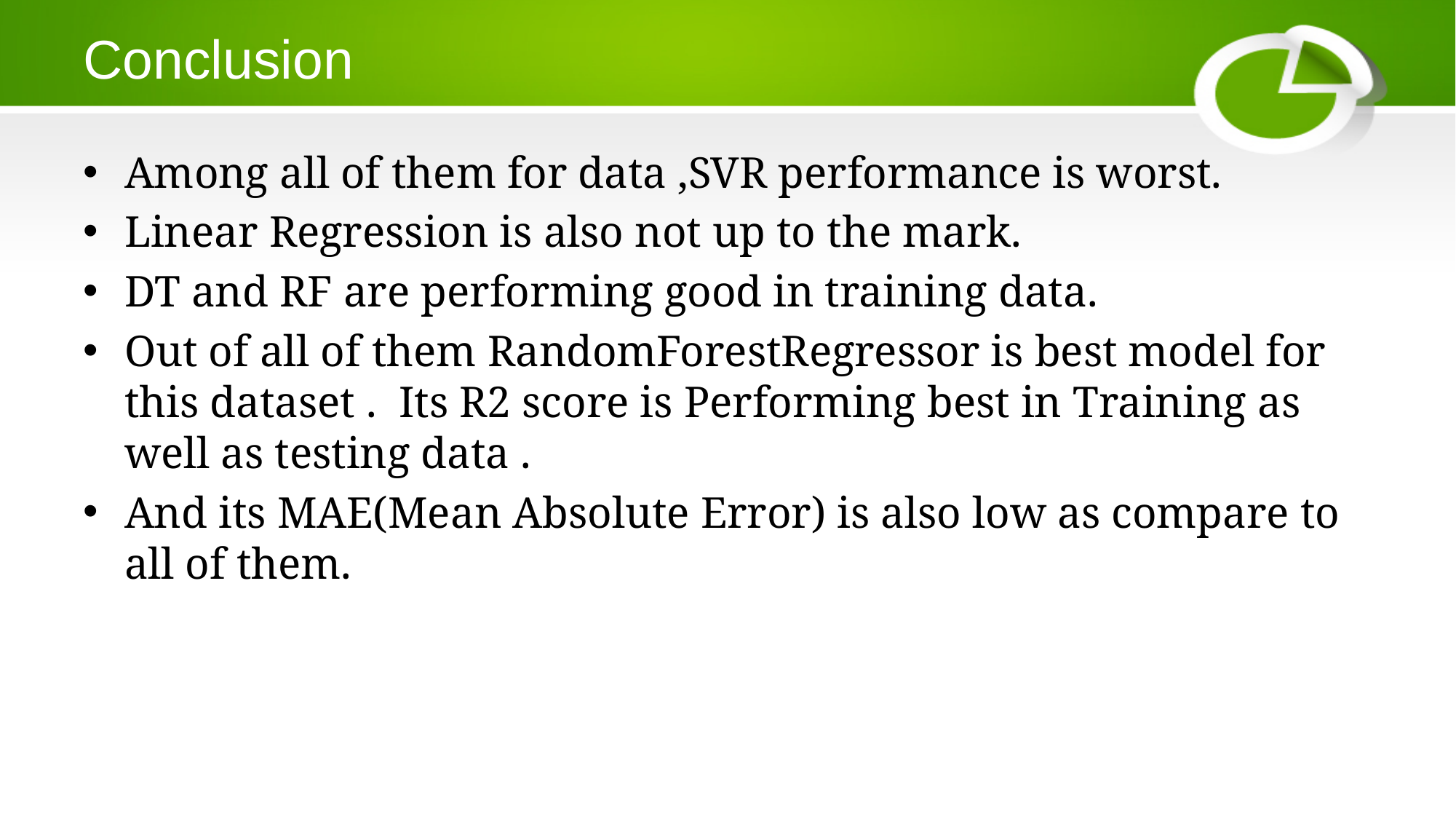

# Conclusion
Among all of them for data ,SVR performance is worst.
Linear Regression is also not up to the mark.
DT and RF are performing good in training data.
Out of all of them RandomForestRegressor is best model for this dataset .  Its R2 score is Performing best in Training as well as testing data .
And its MAE(Mean Absolute Error) is also low as compare to all of them.